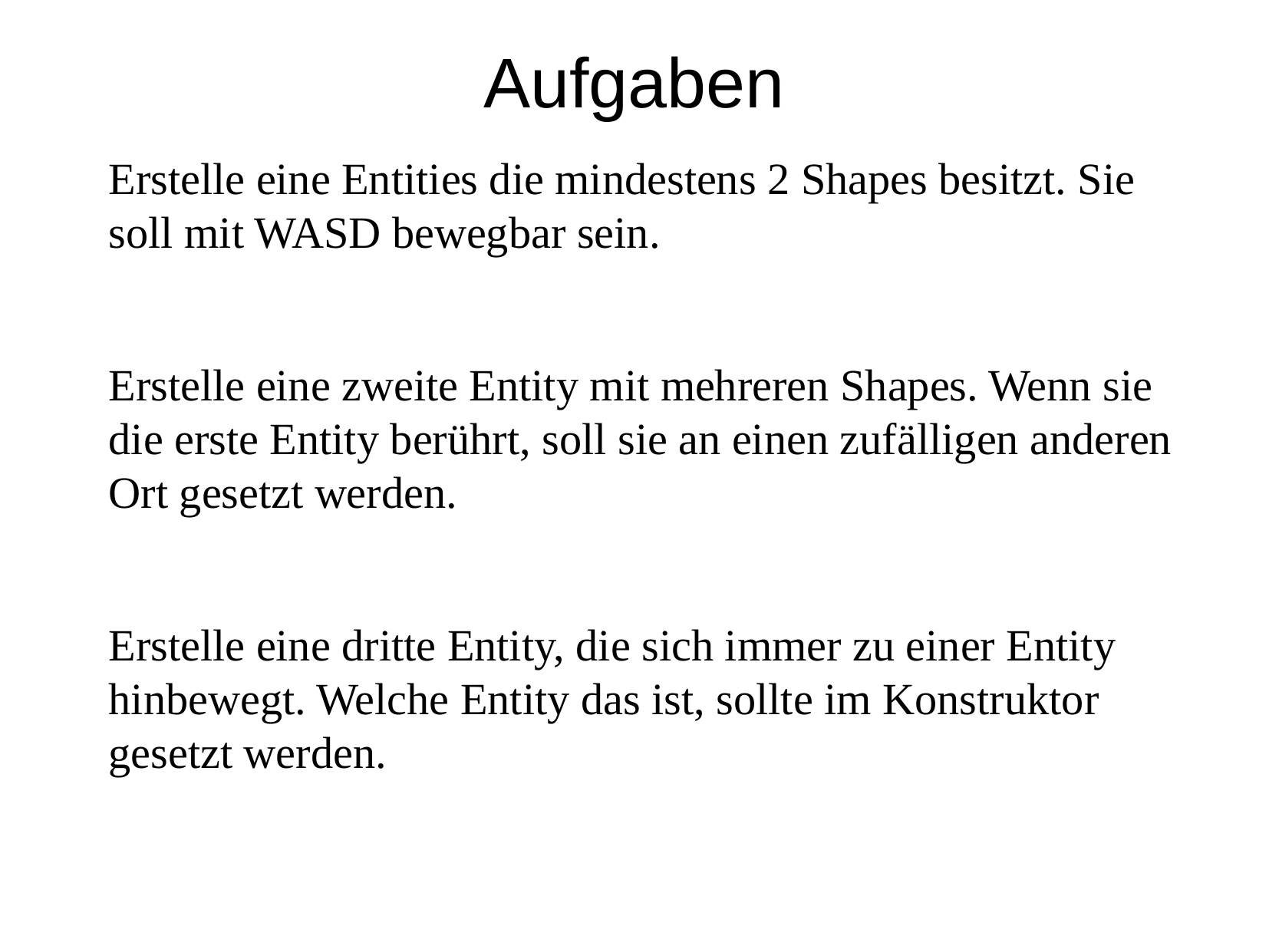

Aufgaben
	Erstelle eine Entities die mindestens 2 Shapes besitzt. Sie soll mit WASD bewegbar sein.

	Erstelle eine zweite Entity mit mehreren Shapes. Wenn sie die erste Entity berührt, soll sie an einen zufälligen anderen Ort gesetzt werden.

	Erstelle eine dritte Entity, die sich immer zu einer Entity hinbewegt. Welche Entity das ist, sollte im Konstruktor gesetzt werden.